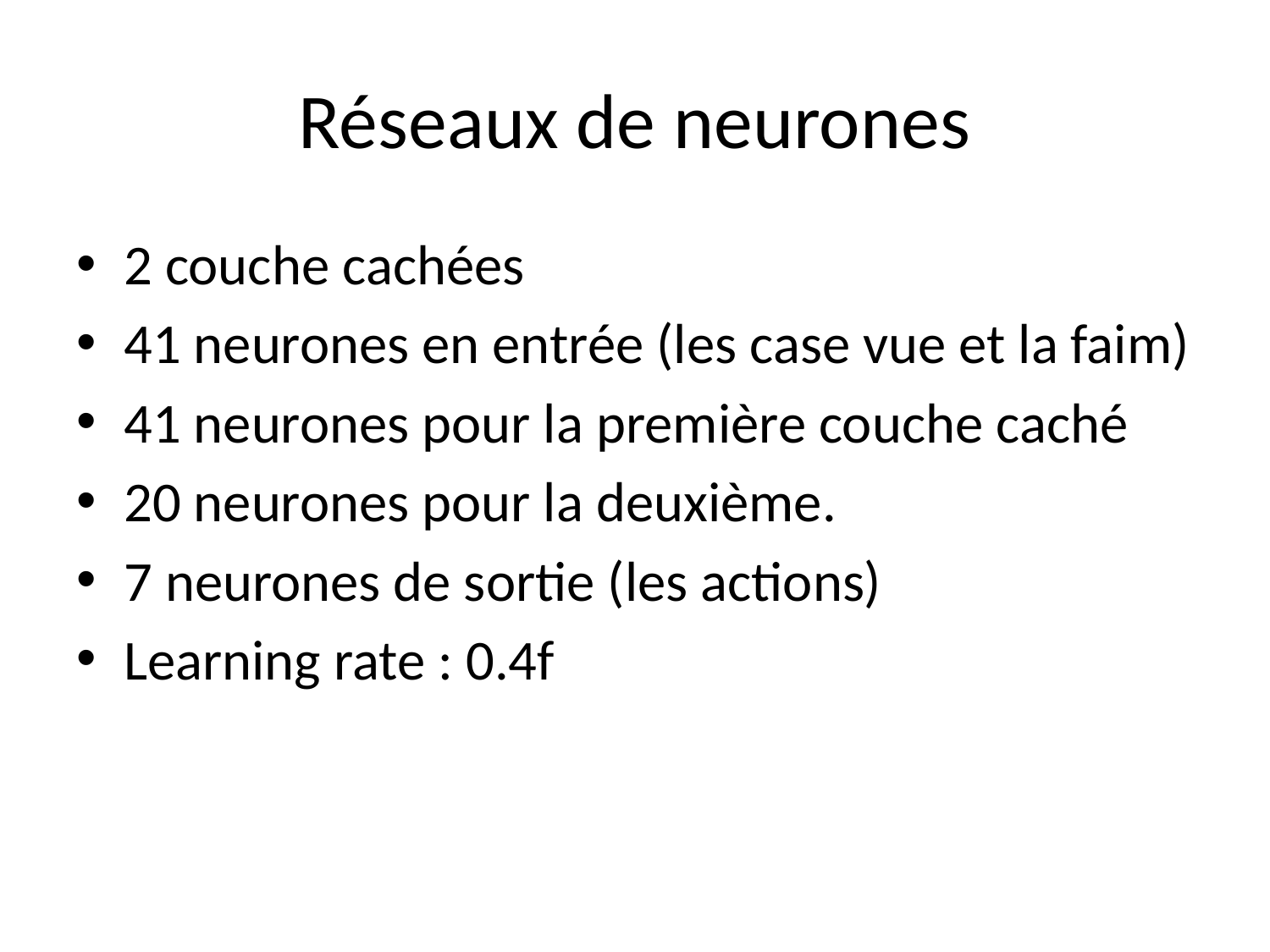

# Réseaux de neurones
2 couche cachées
41 neurones en entrée (les case vue et la faim)
41 neurones pour la première couche caché
20 neurones pour la deuxième.
7 neurones de sortie (les actions)
Learning rate : 0.4f